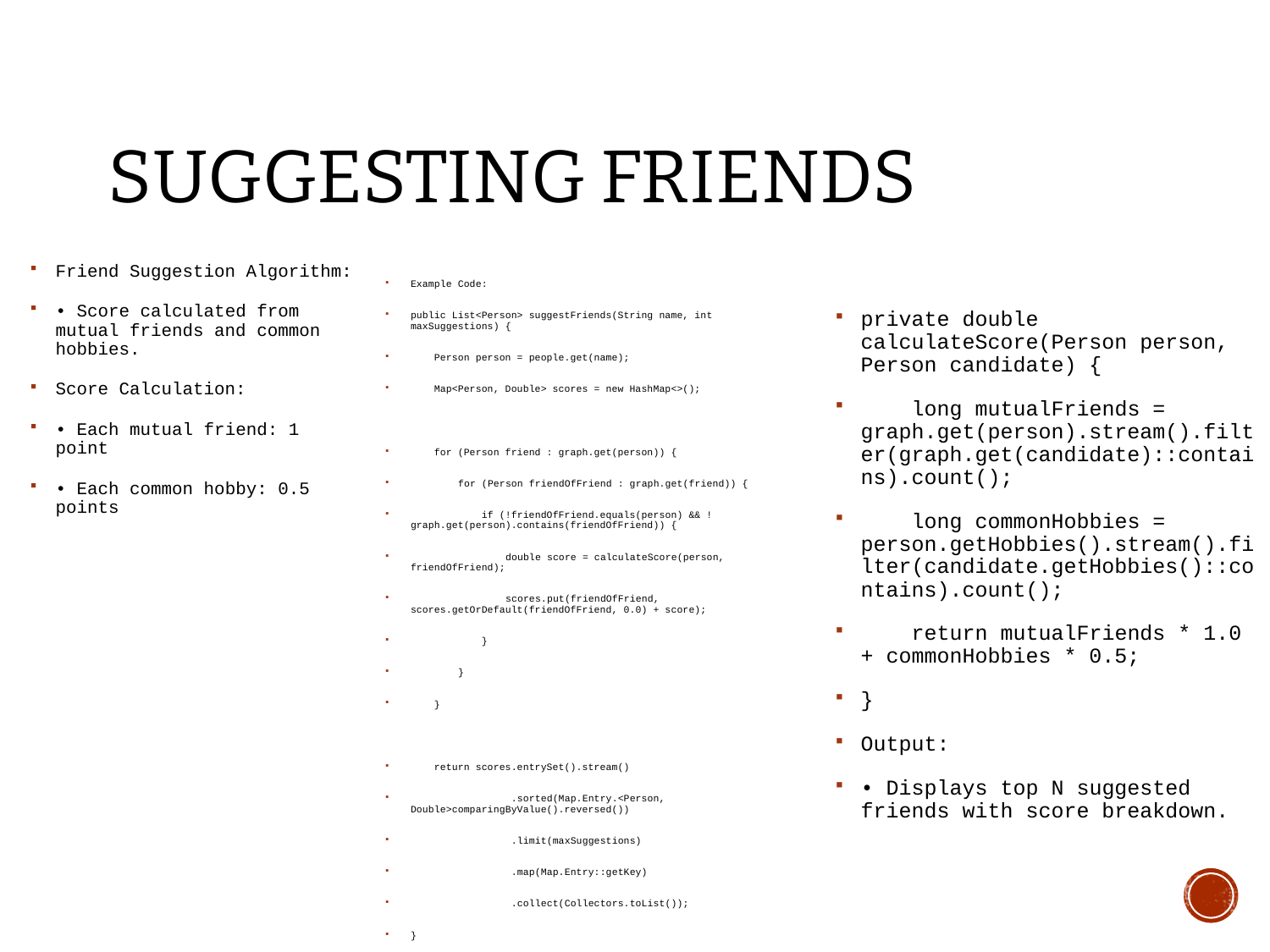

# Suggesting Friends
Friend Suggestion Algorithm:
• Score calculated from mutual friends and common hobbies.
Score Calculation:
• Each mutual friend: 1 point
• Each common hobby: 0.5 points

private double calculateScore(Person person, Person candidate) {
    long mutualFriends = graph.get(person).stream().filter(graph.get(candidate)::contains).count();
    long commonHobbies = person.getHobbies().stream().filter(candidate.getHobbies()::contains).count();
    return mutualFriends * 1.0 + commonHobbies * 0.5;
}
Output:
• Displays top N suggested friends with score breakdown.
Example Code:
public List<Person> suggestFriends(String name, int maxSuggestions) {
    Person person = people.get(name);
    Map<Person, Double> scores = new HashMap<>();

    for (Person friend : graph.get(person)) {
        for (Person friendOfFriend : graph.get(friend)) {
            if (!friendOfFriend.equals(person) && !graph.get(person).contains(friendOfFriend)) {
                double score = calculateScore(person, friendOfFriend);
                scores.put(friendOfFriend, scores.getOrDefault(friendOfFriend, 0.0) + score);
            }
        }
    }

    return scores.entrySet().stream()
                 .sorted(Map.Entry.<Person, Double>comparingByValue().reversed())
                 .limit(maxSuggestions)
                 .map(Map.Entry::getKey)
                 .collect(Collectors.toList());
}